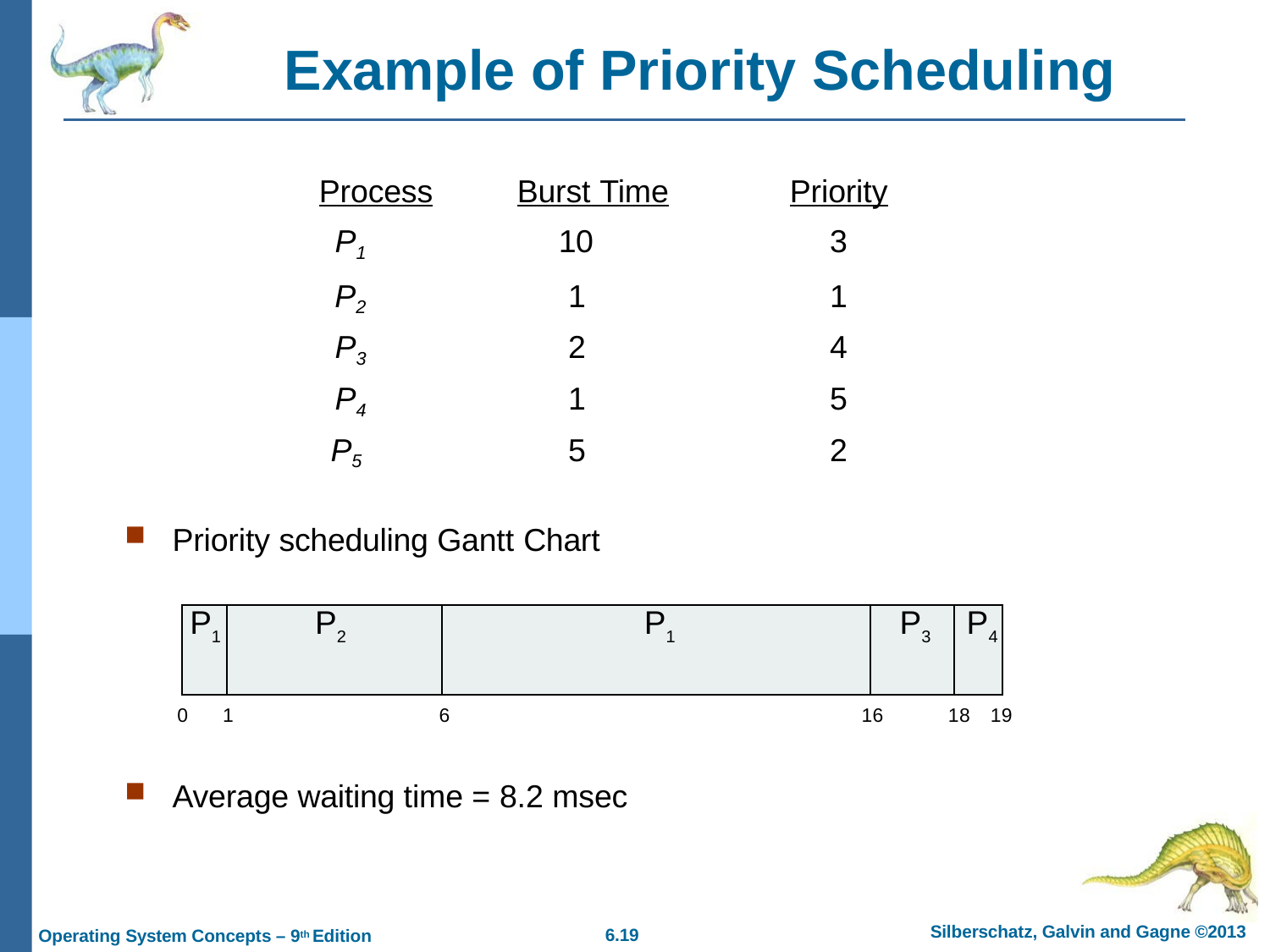

# Example of Priority Scheduling
| Process | Burst Time | Priority |
| --- | --- | --- |
| P1 | 10 | 3 |
| P2 | 1 | 1 |
| P3 | 2 | 4 |
| P4 | 1 | 5 |
| P5 | 5 | 2 |
Priority scheduling Gantt Chart
| P1 | P2 | P1 | P3 | P4 |
| --- | --- | --- | --- | --- |
0	1
6
16
18	19
Average waiting time = 8.2 msec
Silberschatz, Galvin and Gagne ©2013
6.19
Operating System Concepts – 9th Edition